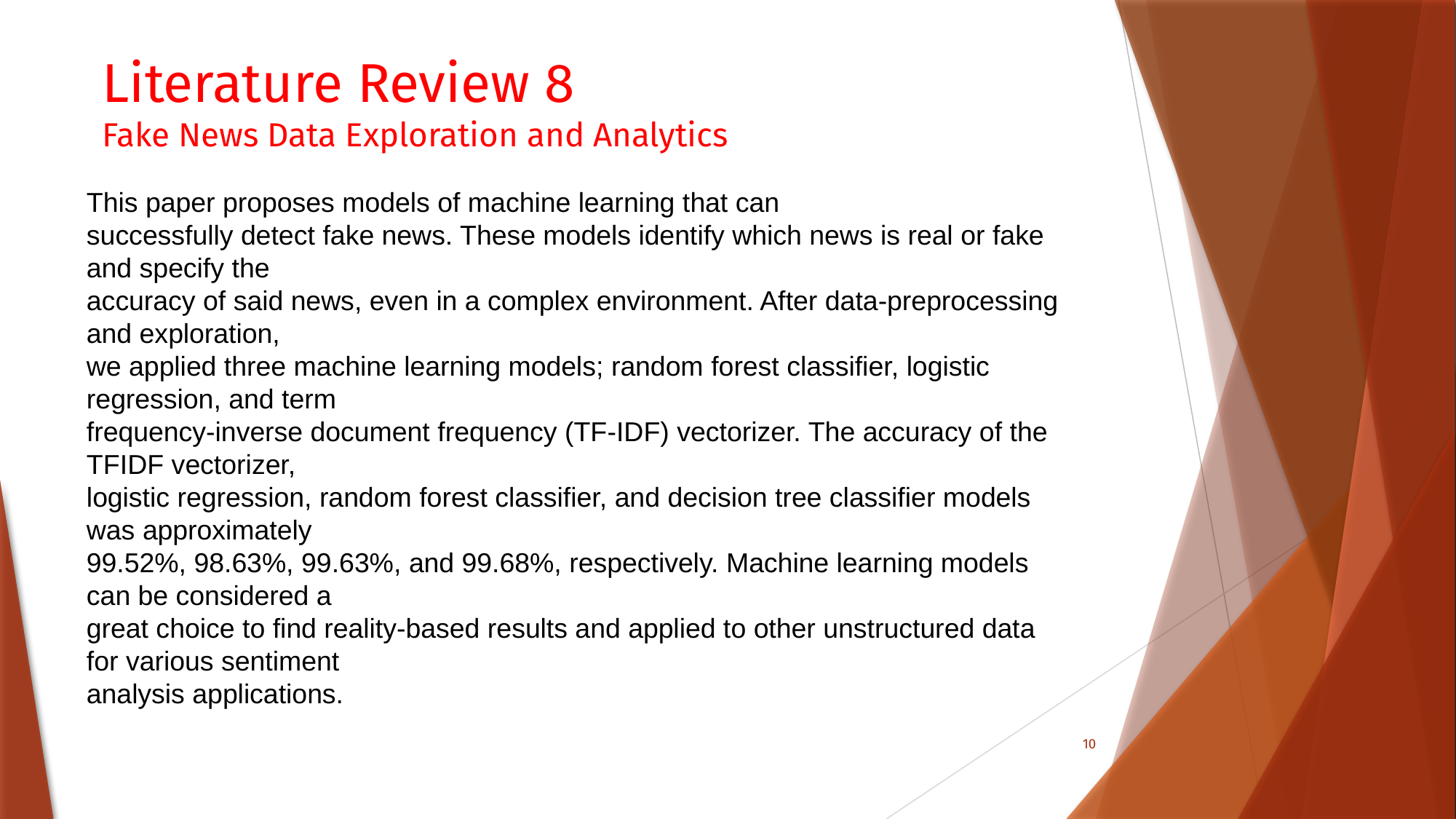

Literature Review 8
Fake News Data Exploration and Analytics
This paper proposes models of machine learning that can
successfully detect fake news. These models identify which news is real or fake and specify the
accuracy of said news, even in a complex environment. After data-preprocessing and exploration,
we applied three machine learning models; random forest classifier, logistic regression, and term
frequency-inverse document frequency (TF-IDF) vectorizer. The accuracy of the TFIDF vectorizer,
logistic regression, random forest classifier, and decision tree classifier models was approximately
99.52%, 98.63%, 99.63%, and 99.68%, respectively. Machine learning models can be considered a
great choice to find reality-based results and applied to other unstructured data for various sentiment
analysis applications.

10